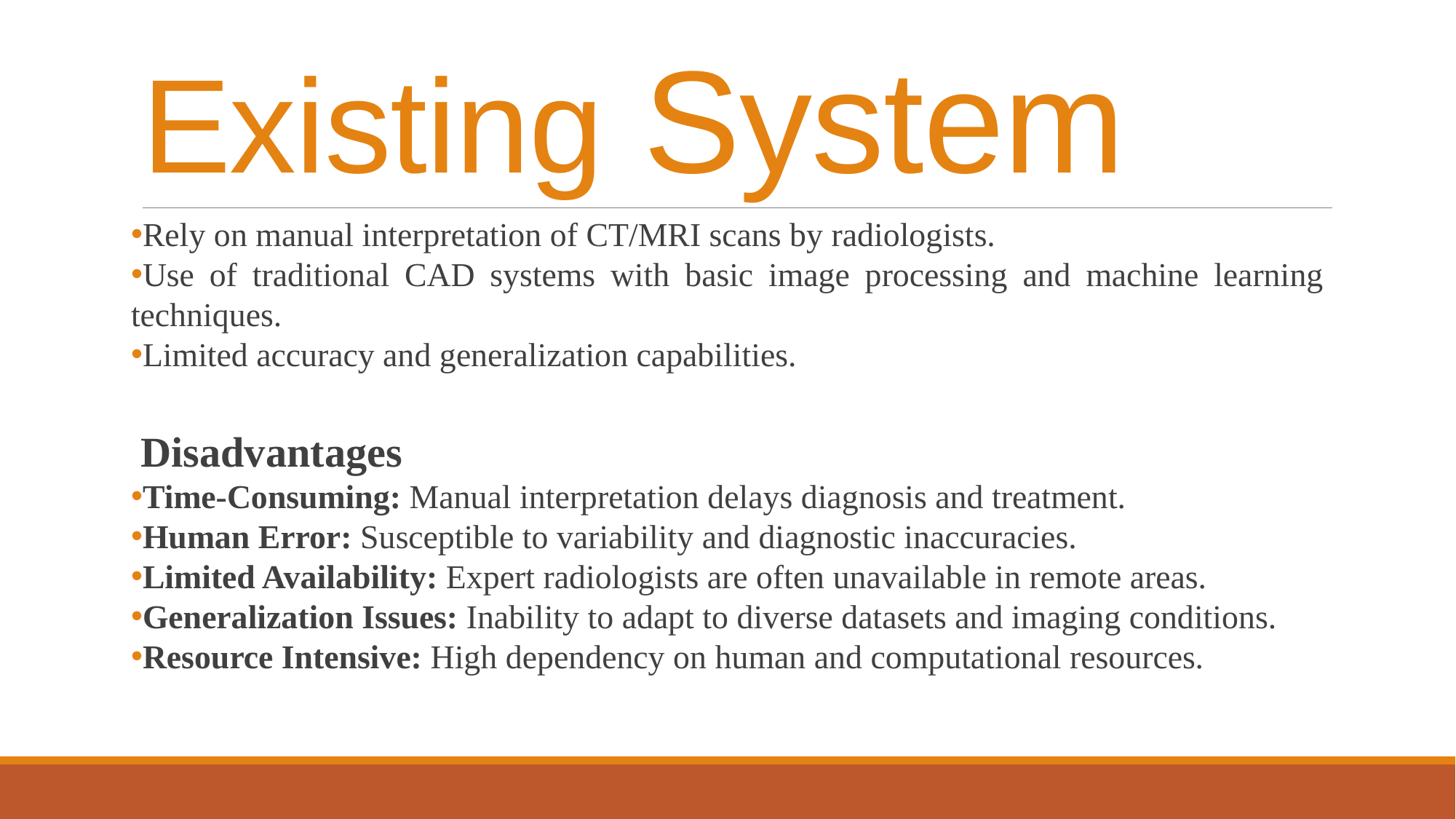

# Existing System
Rely on manual interpretation of CT/MRI scans by radiologists.
Use of traditional CAD systems with basic image processing and machine learning techniques.
Limited accuracy and generalization capabilities.
Disadvantages
Time-Consuming: Manual interpretation delays diagnosis and treatment.
Human Error: Susceptible to variability and diagnostic inaccuracies.
Limited Availability: Expert radiologists are often unavailable in remote areas.
Generalization Issues: Inability to adapt to diverse datasets and imaging conditions.
Resource Intensive: High dependency on human and computational resources.